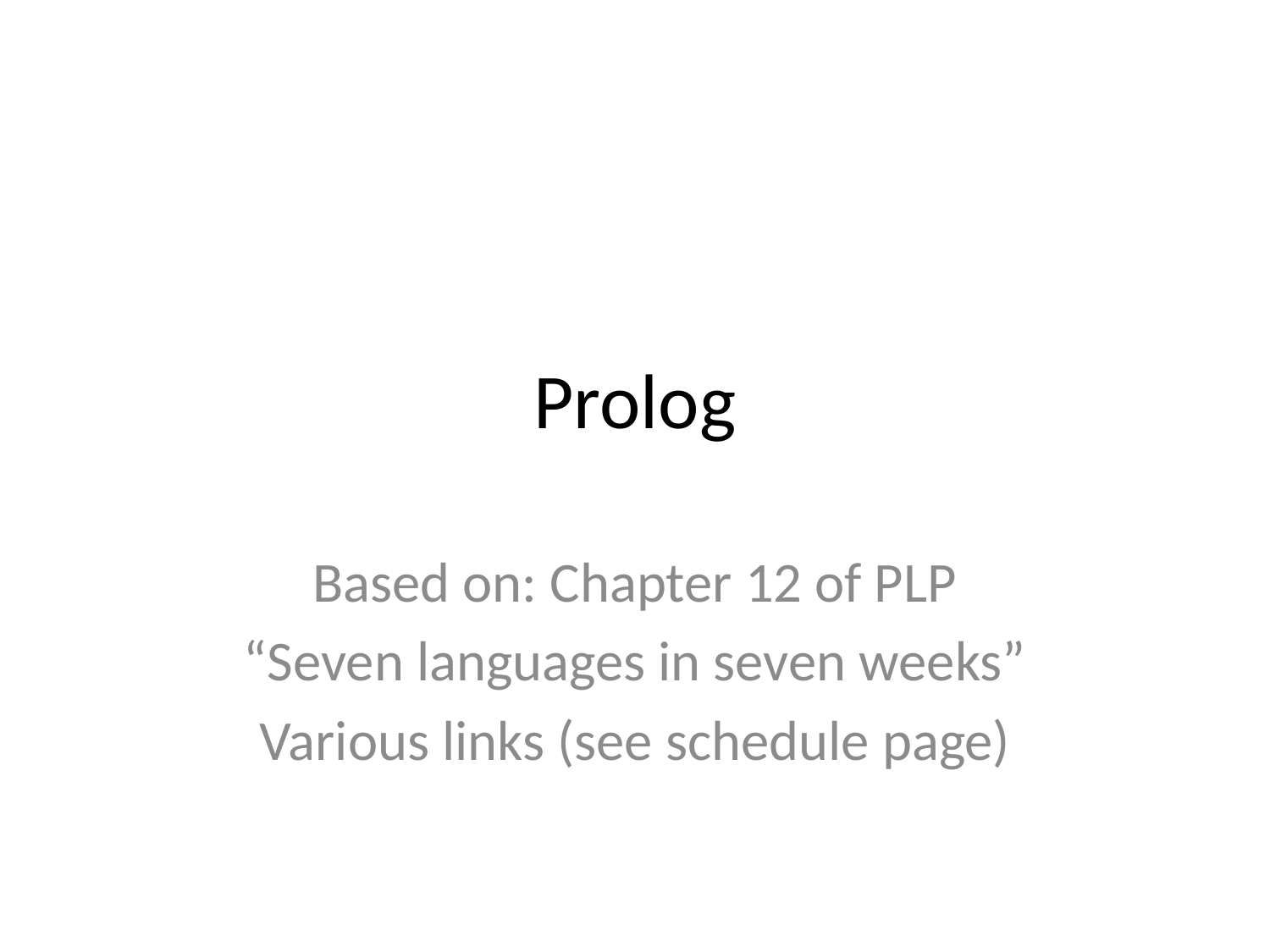

# Prolog
Based on: Chapter 12 of PLP
“Seven languages in seven weeks”
Various links (see schedule page)